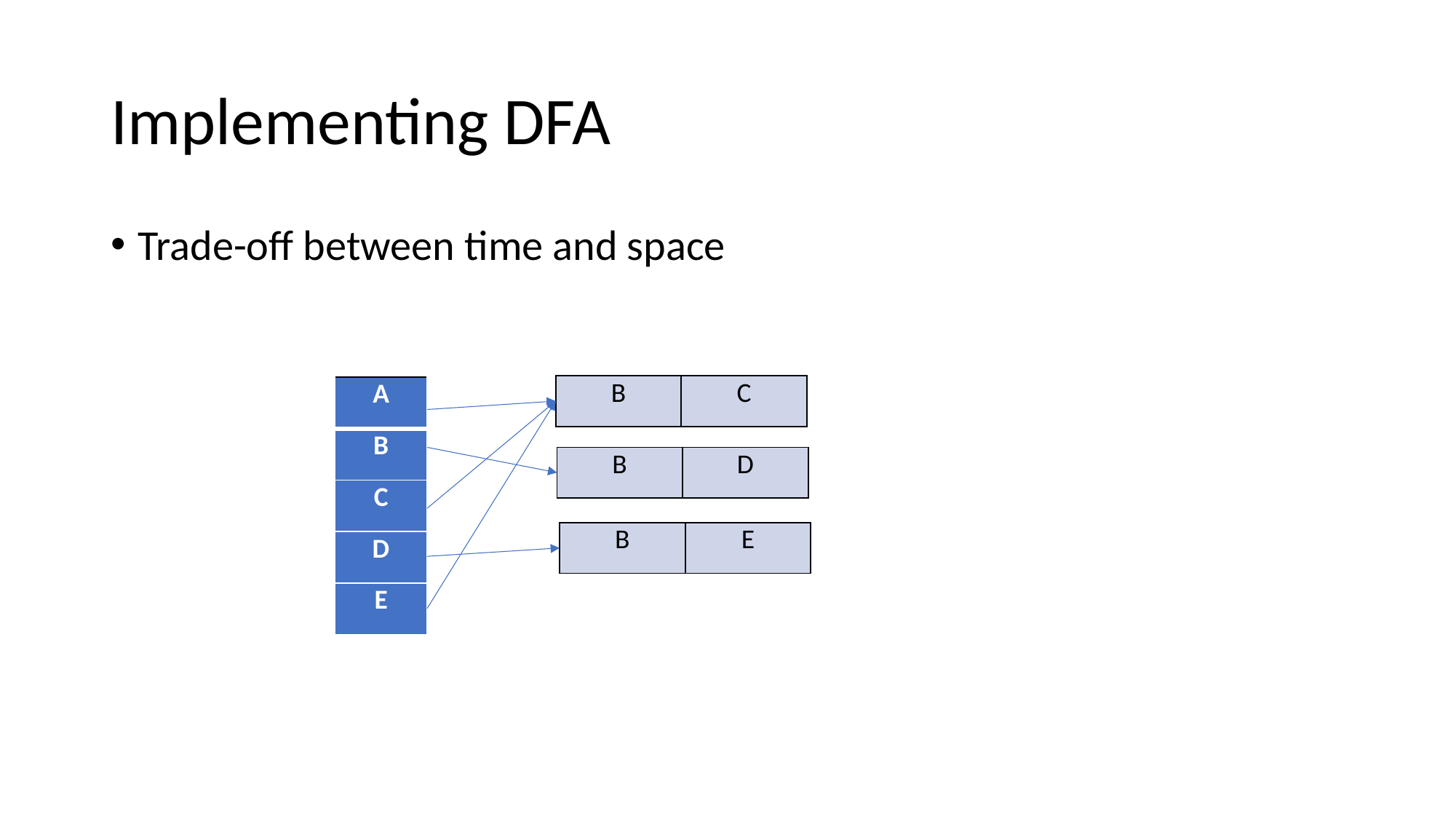

# Implementing DFA
Trade-off between time and space
| B | C |
| --- | --- |
| A |
| --- |
| B |
| C |
| D |
| E |
| B | D |
| --- | --- |
| B | E |
| --- | --- |